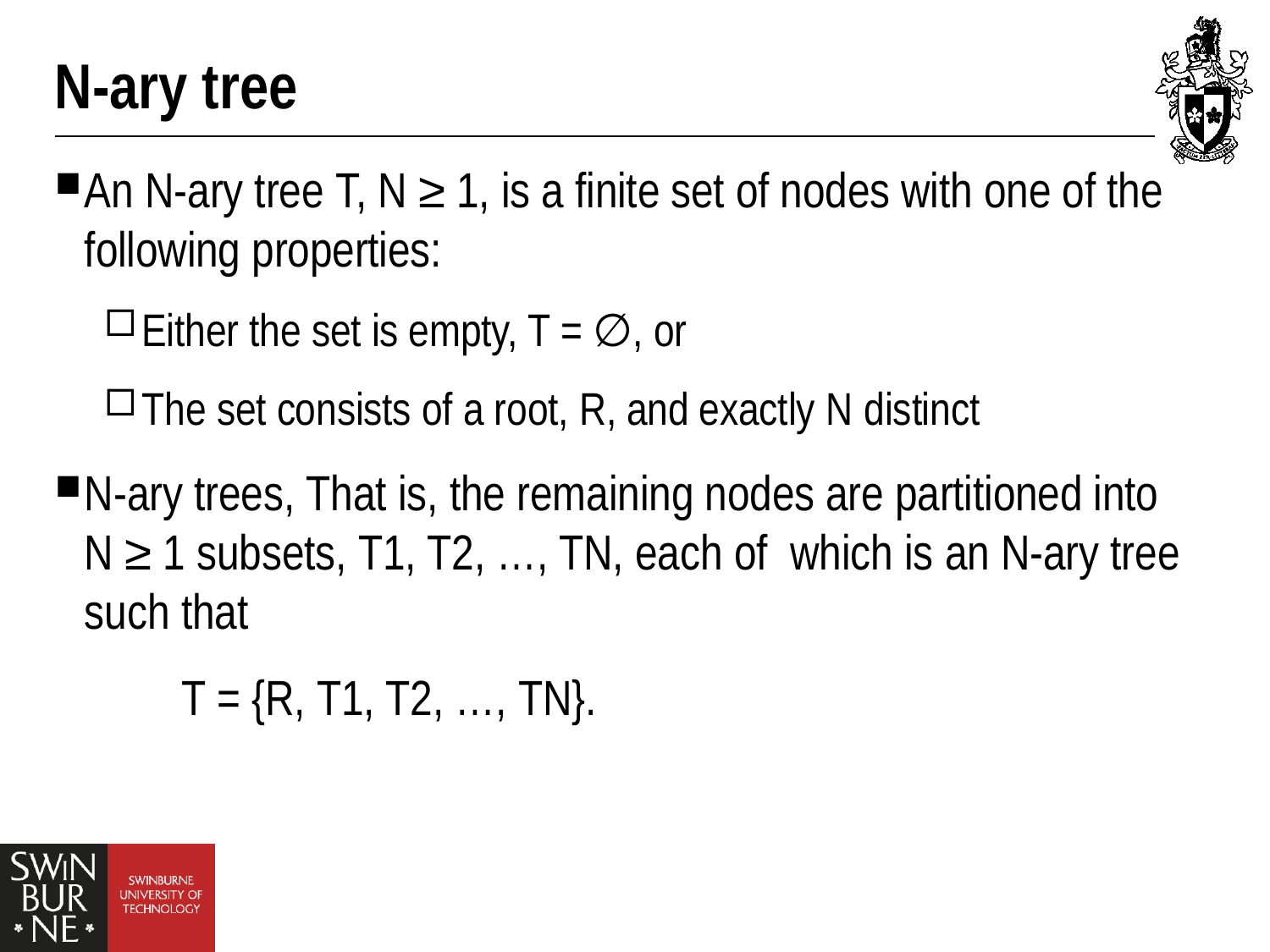

# N-ary tree
An N-ary tree T, N ≥ 1, is a finite set of nodes with one of the following properties:
Either the set is empty, T = ∅, or
The set consists of a root, R, and exactly N distinct
N-ary trees, That is, the remaining nodes are partitioned into N ≥ 1 subsets, T1, T2, …, TN, each of  which is an N-ary tree such that
T = {R, T1, T2, …, TN}.